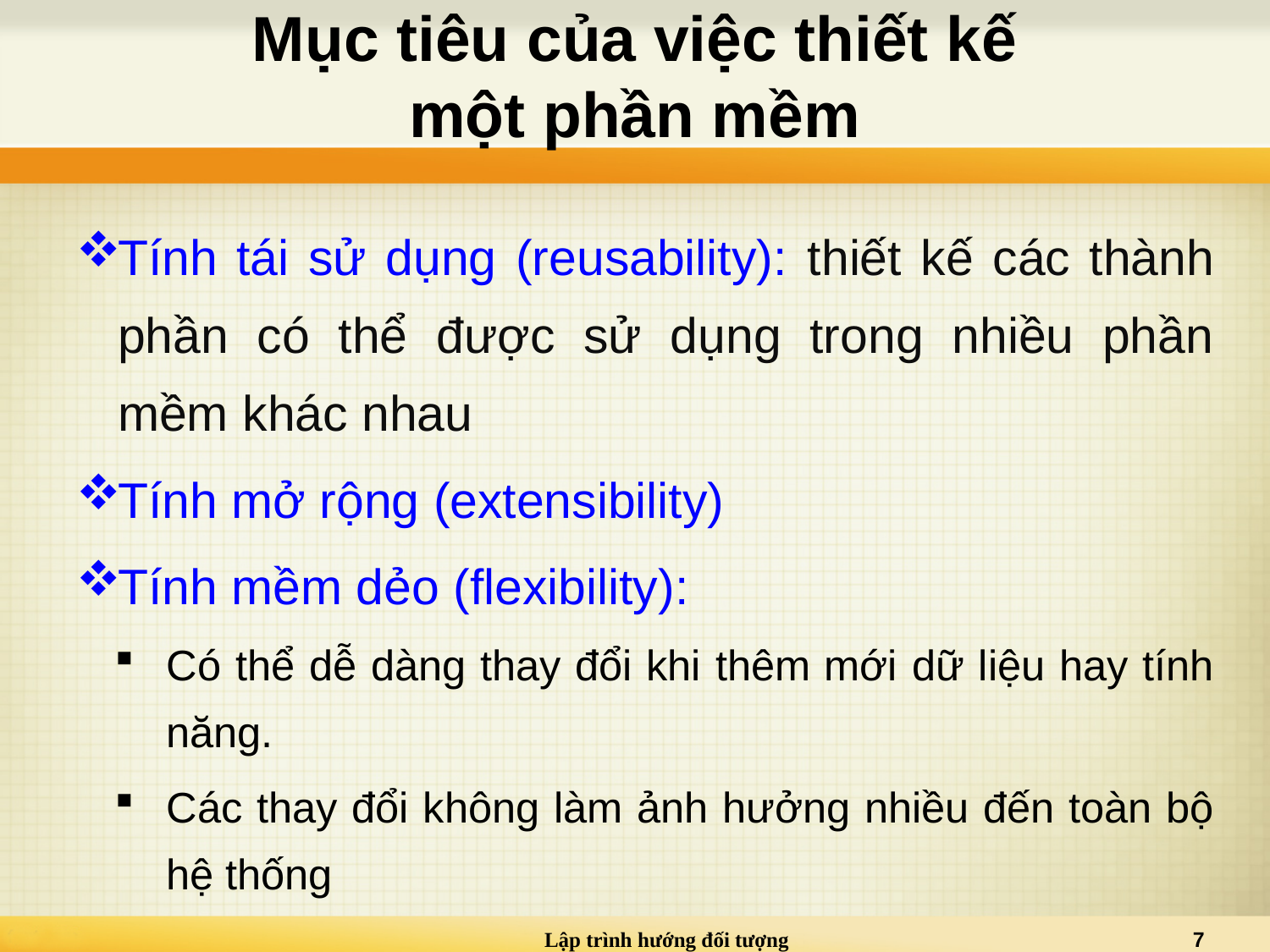

# Mục tiêu của việc thiết kế một phần mềm
Tính tái sử dụng (reusability): thiết kế các thành phần có thể được sử dụng trong nhiều phần mềm khác nhau
Tính mở rộng (extensibility)
Tính mềm dẻo (flexibility):
Có thể dễ dàng thay đổi khi thêm mới dữ liệu hay tính năng.
Các thay đổi không làm ảnh hưởng nhiều đến toàn bộ hệ thống
Lập trình hướng đối tượng
7